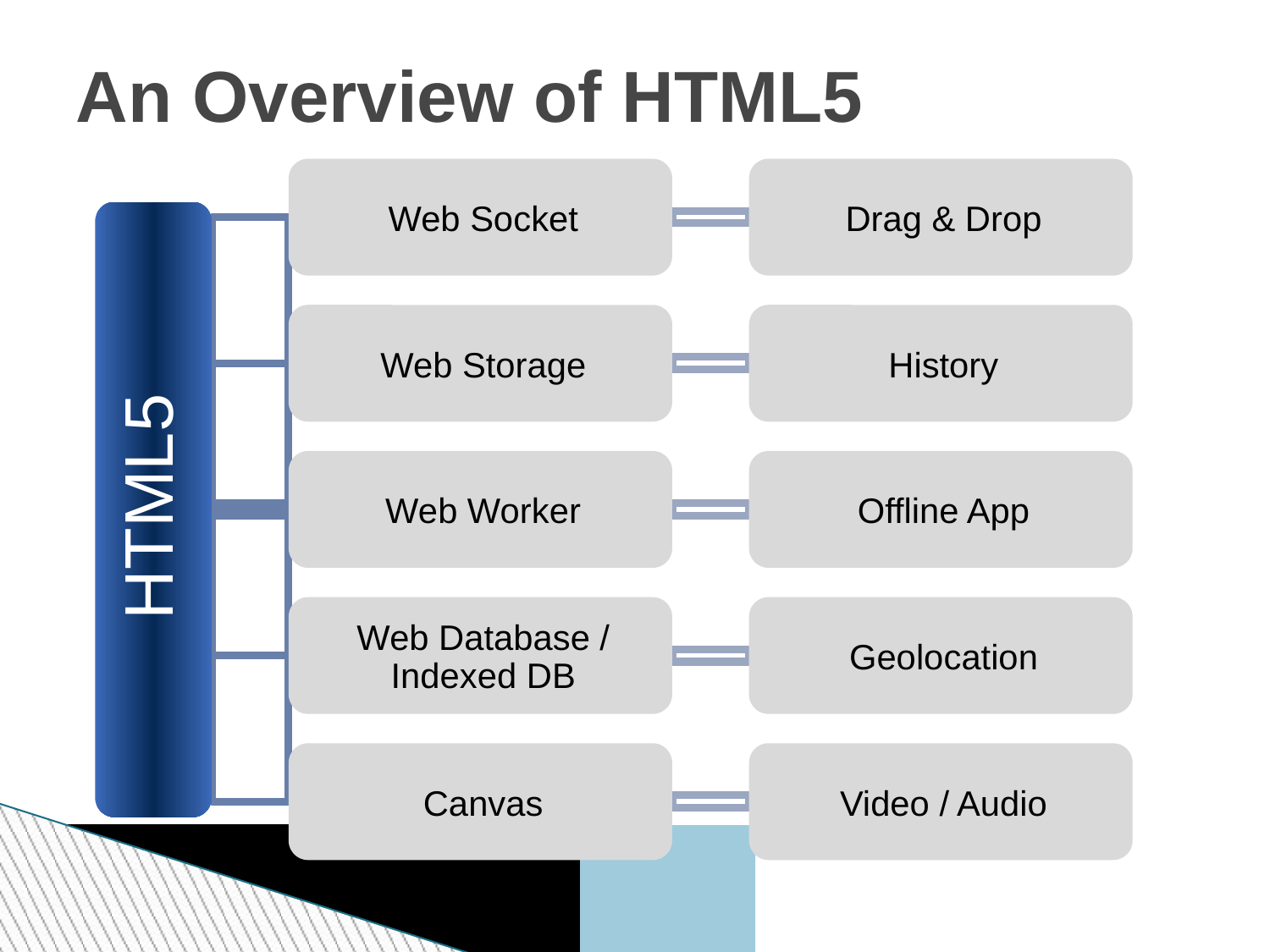

An Overview of HTML5
Web Socket
Drag & Drop

Web Storage
History

Web Worker
Offline App
HTML5

Web Database / Indexed DB
Geolocation

Canvas
Video / Audio